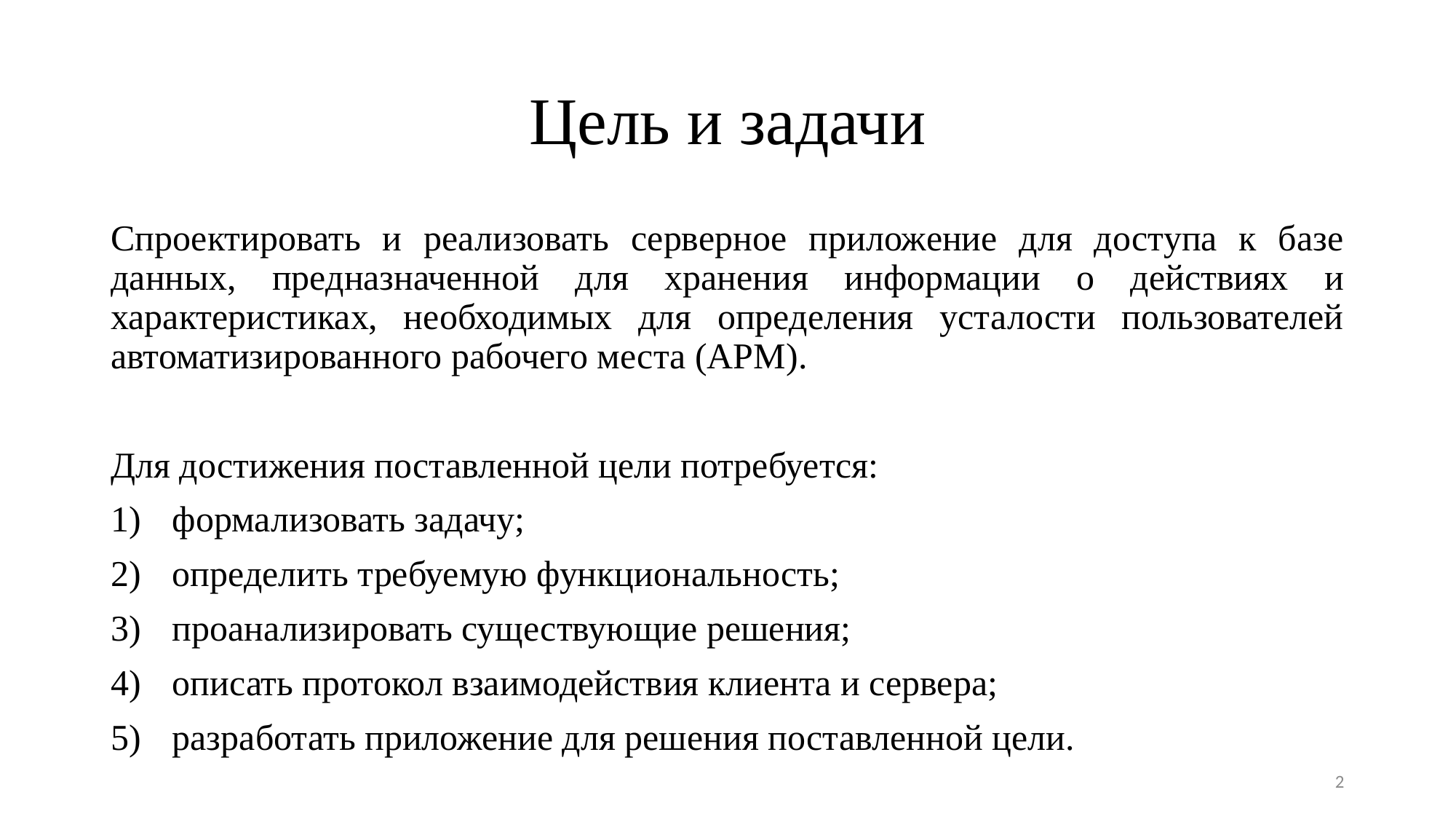

# Цель и задачи
Спроектировать и реализовать серверное приложение для доступа к базе данных, предназначенной для хранения информации о действиях и характеристиках, необходимых для определения усталости пользователей автоматизированного рабочего места (АРМ).

Для достижения поставленной цели потребуется:
формализовать задачу;
определить требуемую функциональность;
проанализировать существующие решения;
описать протокол взаимодействия клиента и сервера;
разработать приложение для решения поставленной цели.
2